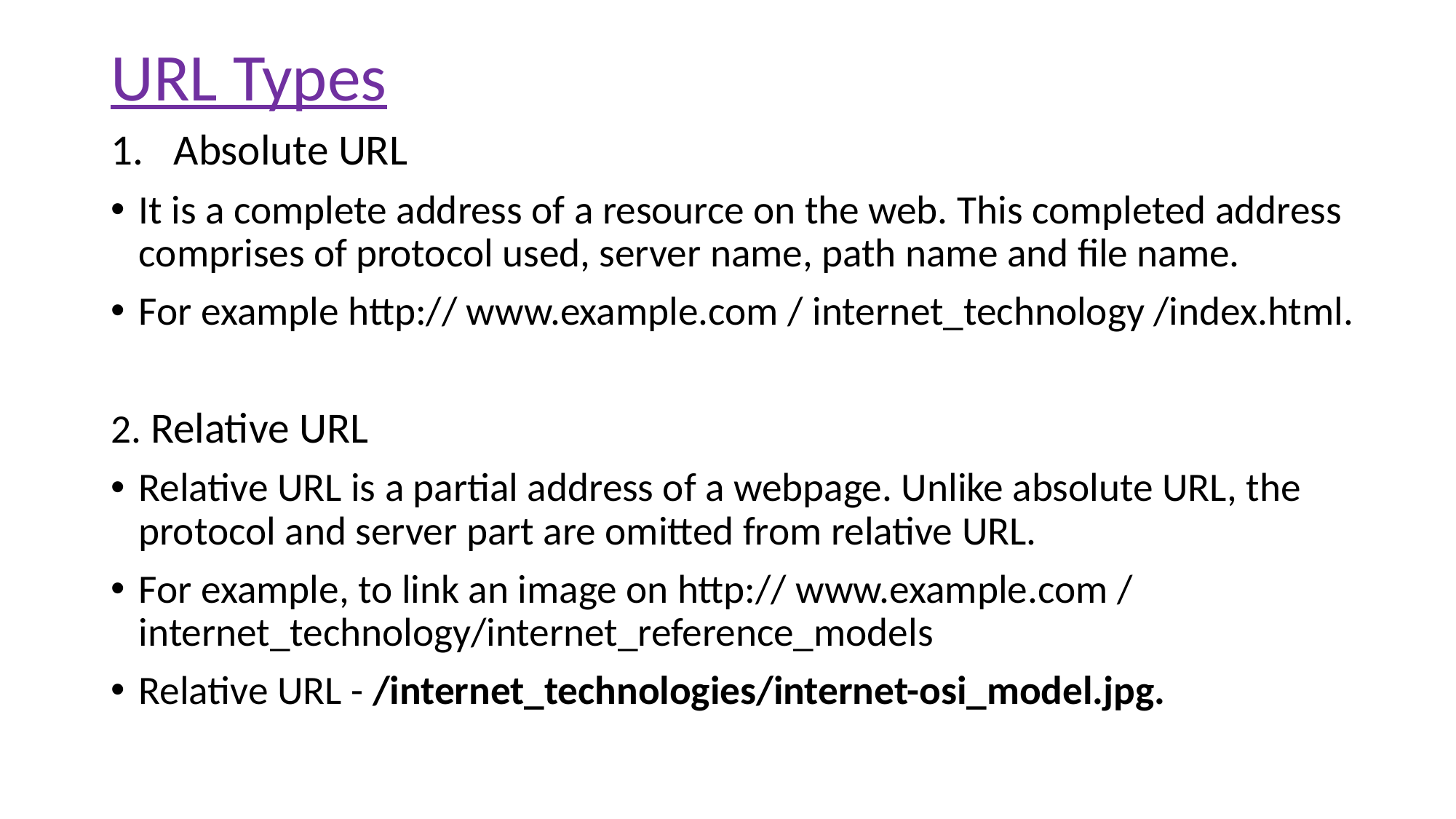

# URL Types
Absolute URL
It is a complete address of a resource on the web. This completed address comprises of protocol used, server name, path name and file name.
For example http:// www.example.com / internet_technology /index.html.

2. Relative URL
Relative URL is a partial address of a webpage. Unlike absolute URL, the protocol and server part are omitted from relative URL.
For example, to link an image on http:// www.example.com / internet_technology/internet_reference_models
Relative URL - /internet_technologies/internet-osi_model.jpg.